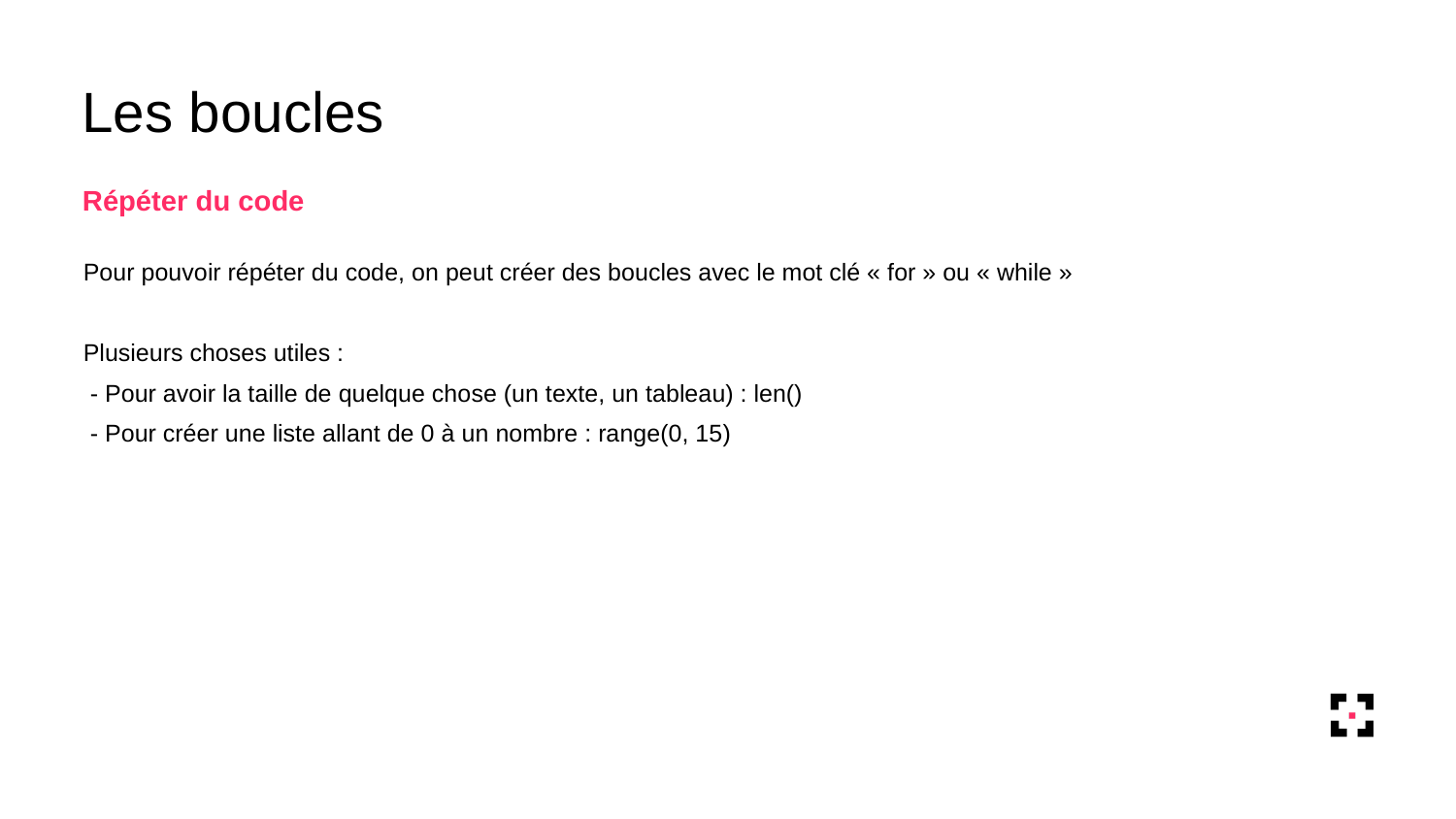

Les boucles
Répéter du code
Pour pouvoir répéter du code, on peut créer des boucles avec le mot clé « for » ou « while »

Plusieurs choses utiles :
 - Pour avoir la taille de quelque chose (un texte, un tableau) : len()
 - Pour créer une liste allant de 0 à un nombre : range(0, 15)